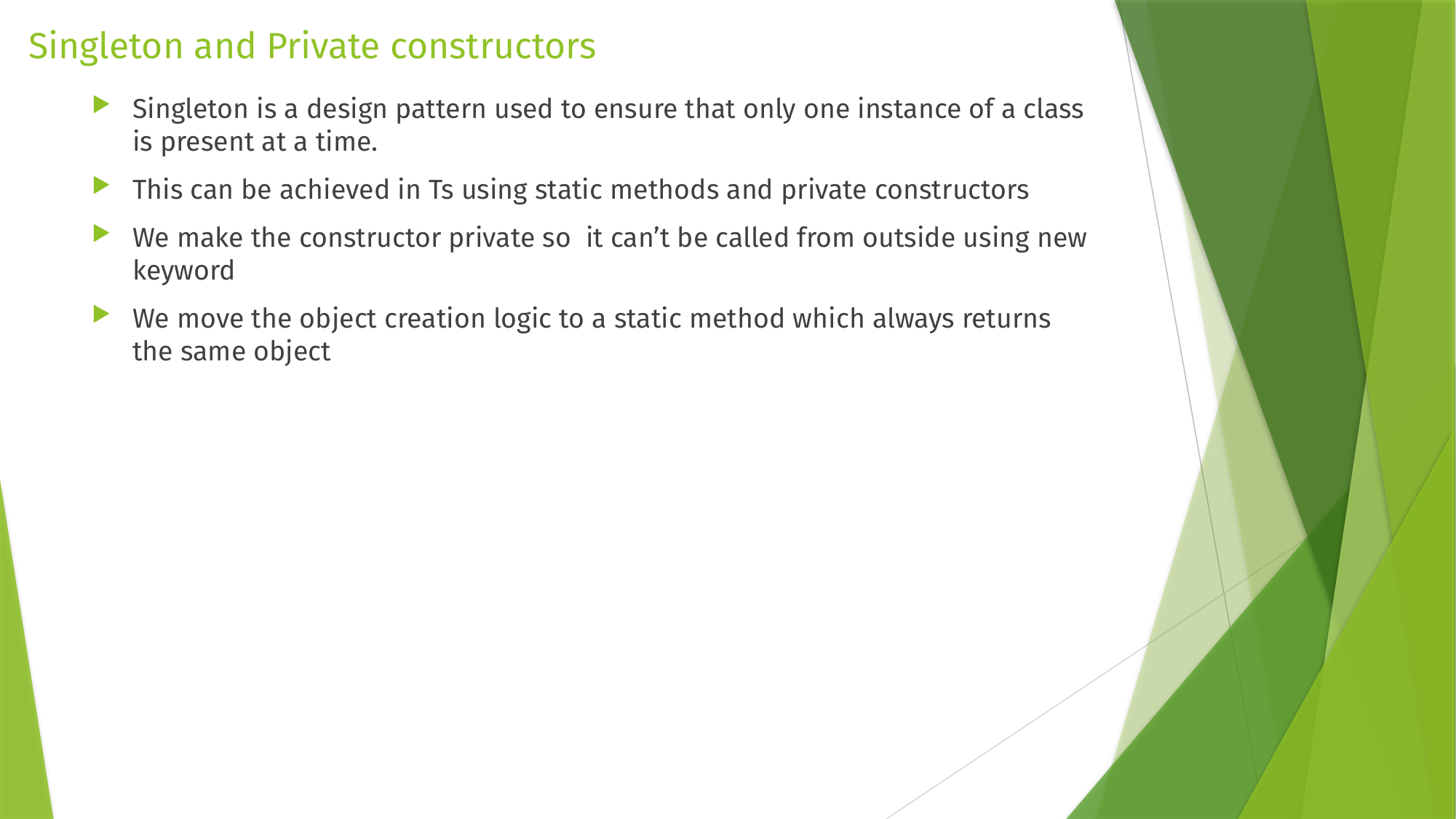

# Singleton and Private constructors
Singleton is a design pattern used to ensure that only one instance of a class is present at a time.
This can be achieved in Ts using static methods and private constructors
We make the constructor private so  it can’t be called from outside using new keyword
We move the object creation logic to a static method which always returns the same object